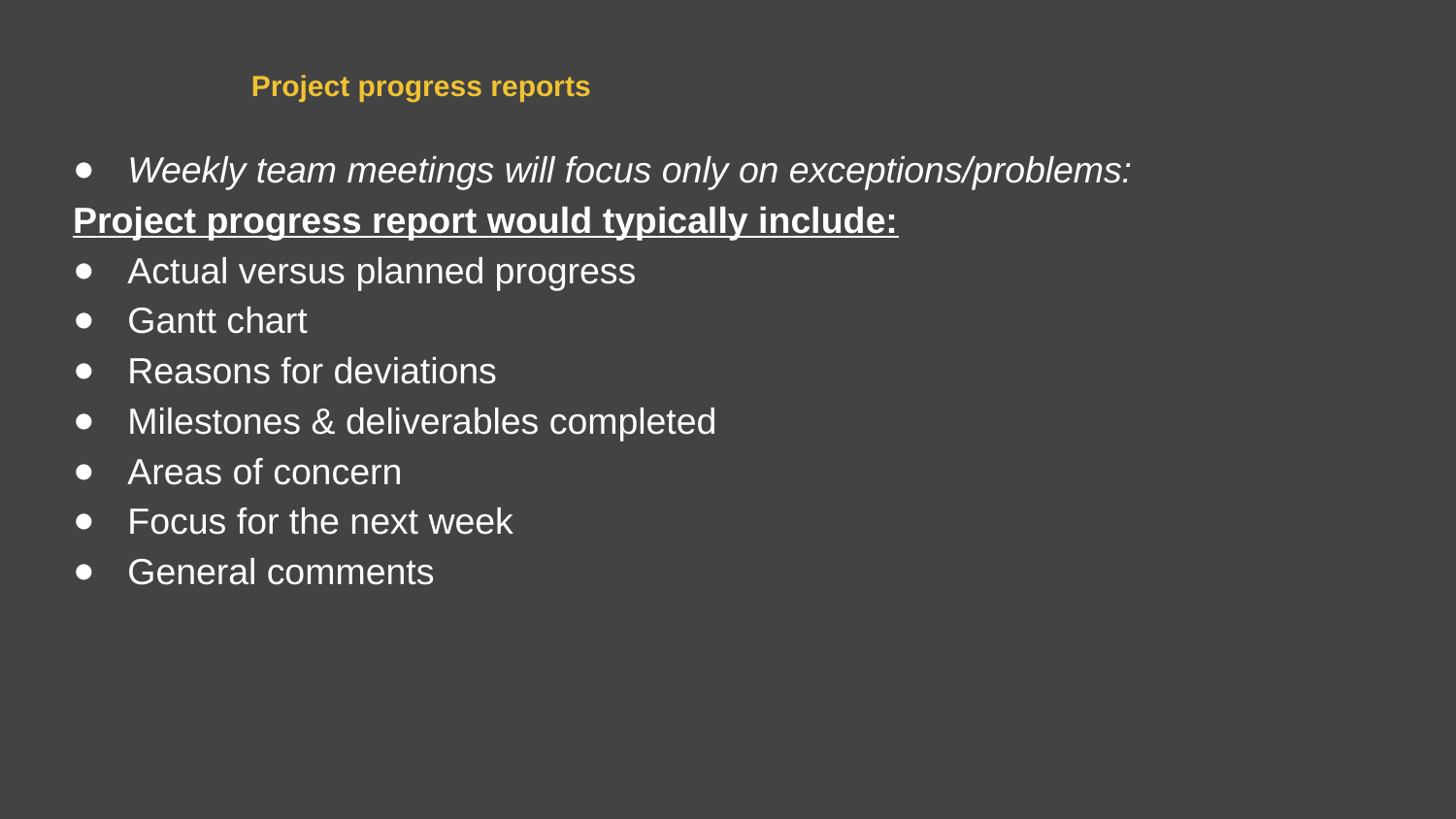

# Project progress reports
Weekly team meetings will focus only on exceptions/problems:
Project progress report would typically include:
Actual versus planned progress
Gantt chart
Reasons for deviations
Milestones & deliverables completed
Areas of concern
Focus for the next week
General comments